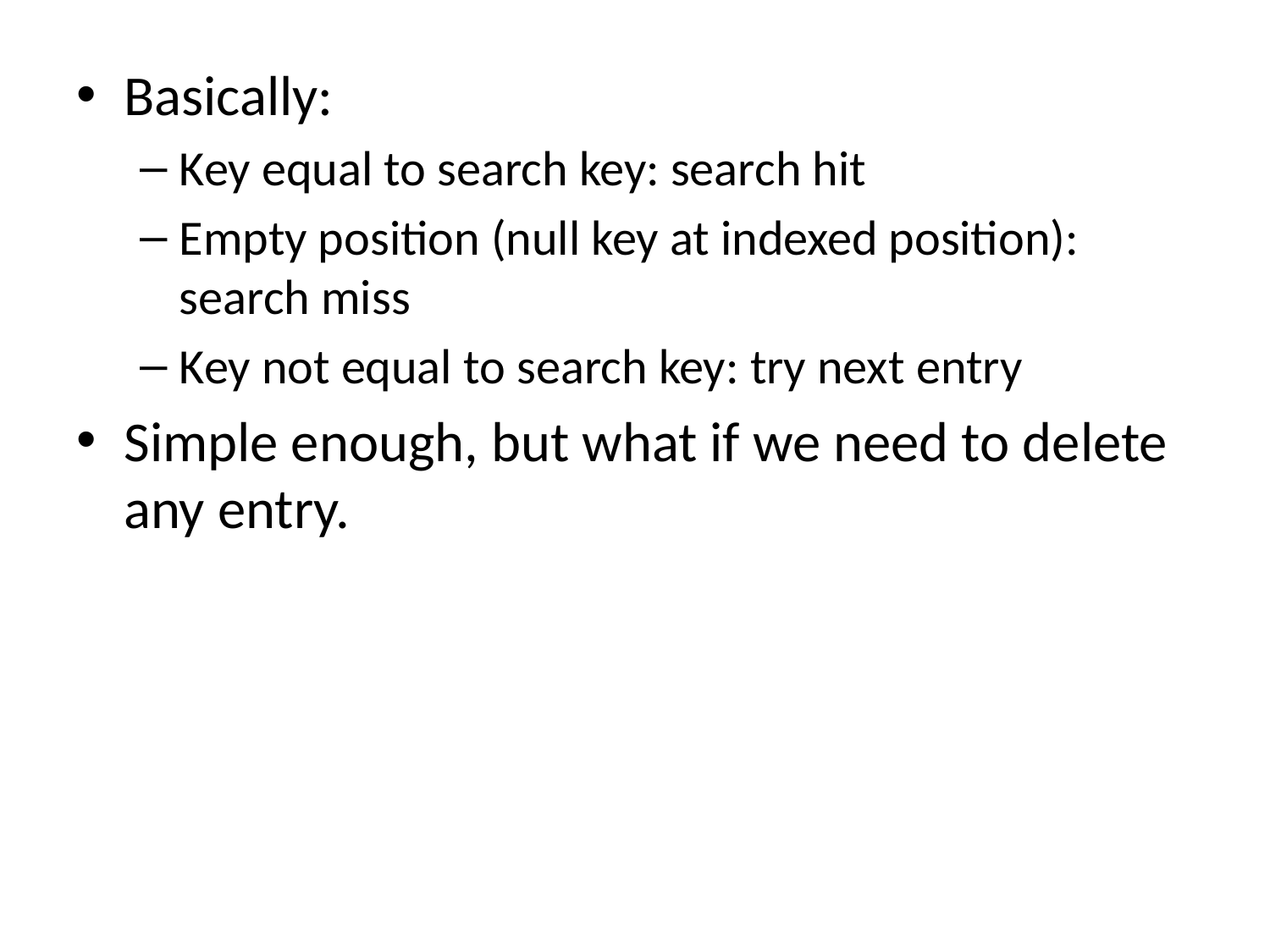

Basically:
Key equal to search key: search hit
Empty position (null key at indexed position): search miss
Key not equal to search key: try next entry
Simple enough, but what if we need to delete any entry.